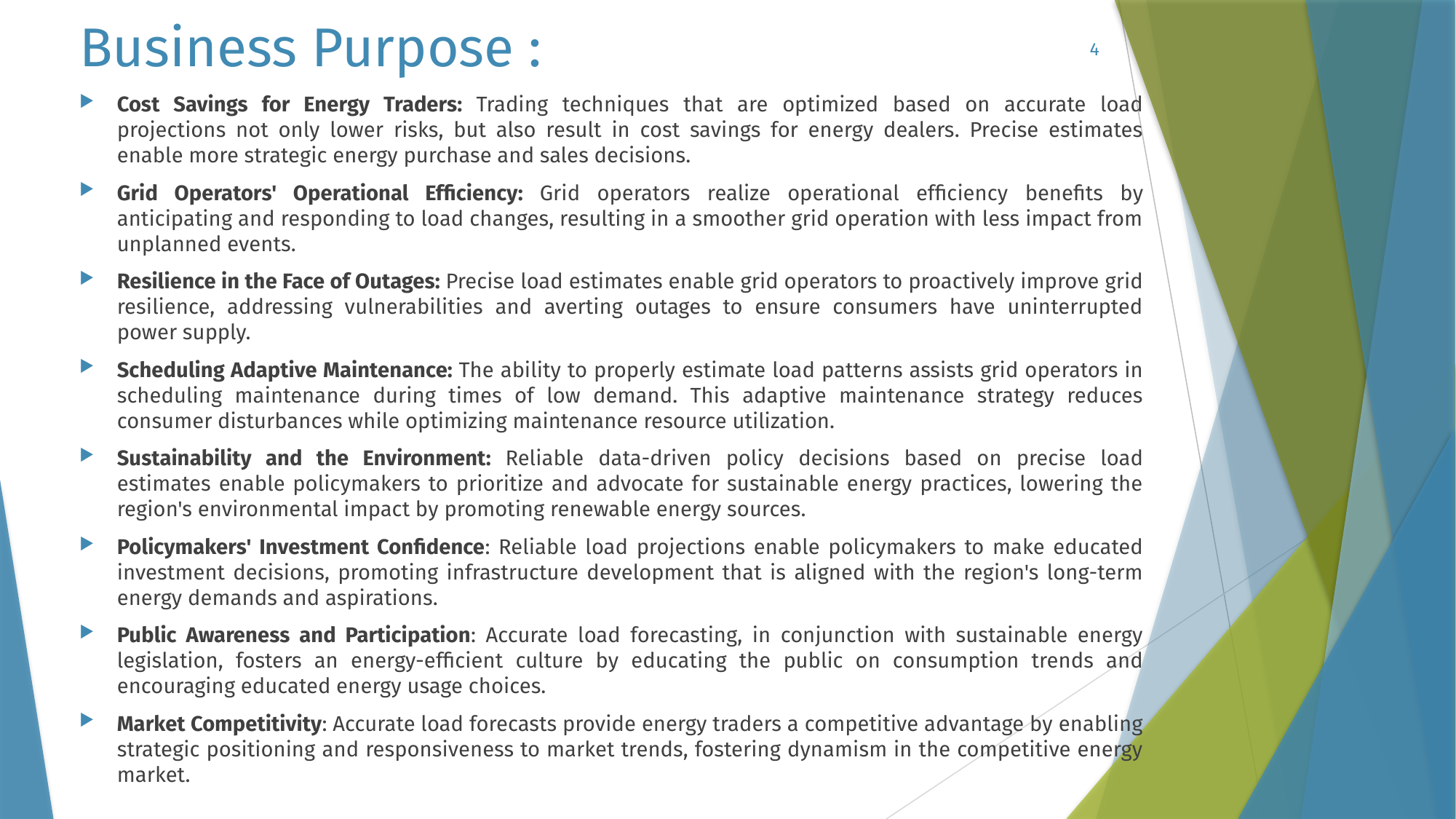

# Business Purpose :
4
Cost Savings for Energy Traders: Trading techniques that are optimized based on accurate load projections not only lower risks, but also result in cost savings for energy dealers. Precise estimates enable more strategic energy purchase and sales decisions.
Grid Operators' Operational Efficiency: Grid operators realize operational efficiency benefits by anticipating and responding to load changes, resulting in a smoother grid operation with less impact from unplanned events.
Resilience in the Face of Outages: Precise load estimates enable grid operators to proactively improve grid resilience, addressing vulnerabilities and averting outages to ensure consumers have uninterrupted power supply.
Scheduling Adaptive Maintenance: The ability to properly estimate load patterns assists grid operators in scheduling maintenance during times of low demand. This adaptive maintenance strategy reduces consumer disturbances while optimizing maintenance resource utilization.
Sustainability and the Environment: Reliable data-driven policy decisions based on precise load estimates enable policymakers to prioritize and advocate for sustainable energy practices, lowering the region's environmental impact by promoting renewable energy sources.
Policymakers' Investment Confidence: Reliable load projections enable policymakers to make educated investment decisions, promoting infrastructure development that is aligned with the region's long-term energy demands and aspirations.
Public Awareness and Participation: Accurate load forecasting, in conjunction with sustainable energy legislation, fosters an energy-efficient culture by educating the public on consumption trends and encouraging educated energy usage choices.
Market Competitivity: Accurate load forecasts provide energy traders a competitive advantage by enabling strategic positioning and responsiveness to market trends, fostering dynamism in the competitive energy market.